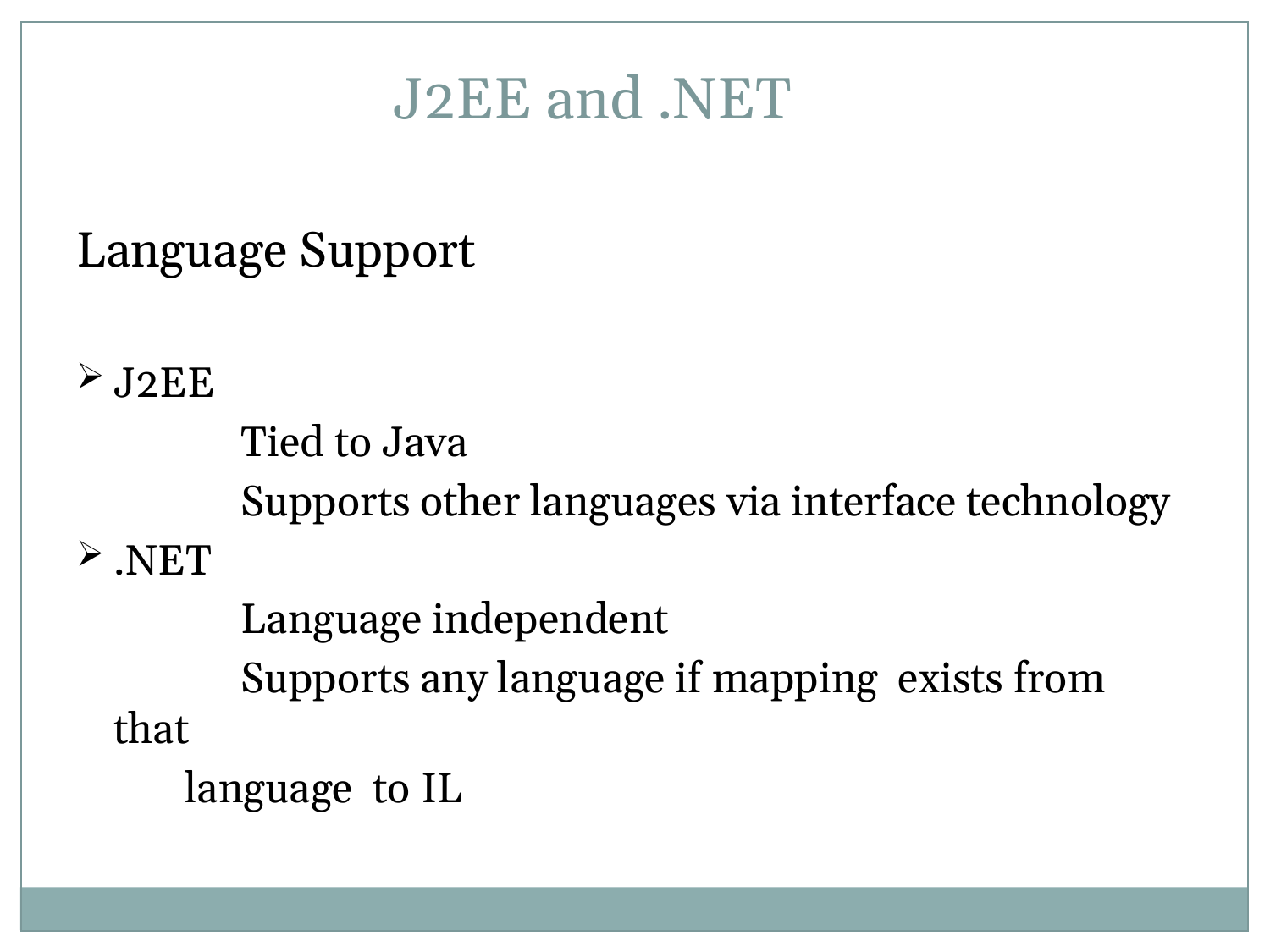

J2EE and .NET
Language Support

J2EE
		Tied to Java
		Supports other languages via interface technology
.NET
		Language independent
		Supports any language if mapping  exists from that
	       language  to IL